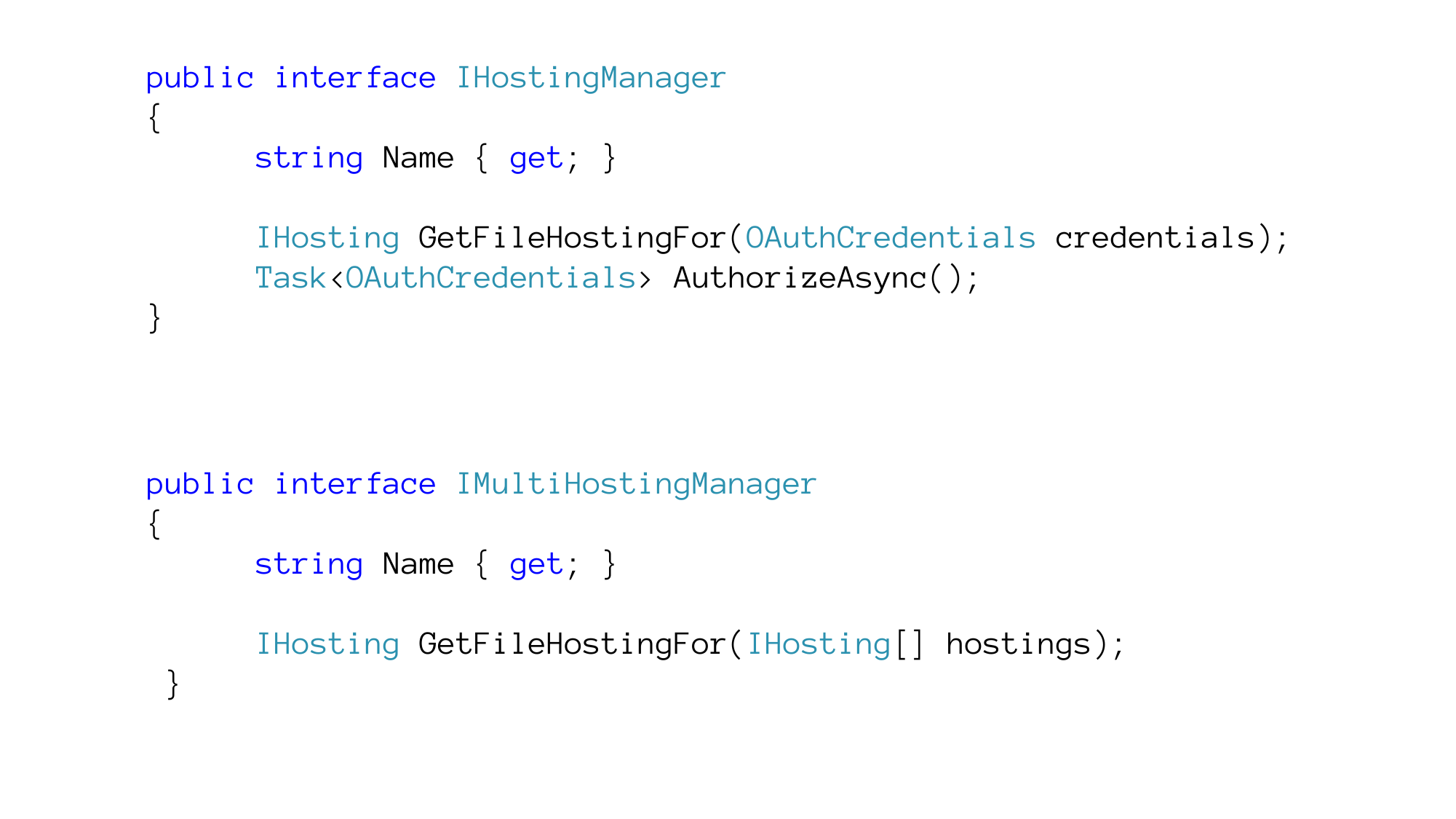

public interface IHostingManager
{
	string Name { get; }

	IHosting GetFileHostingFor(OAuthCredentials credentials);
	Task<OAuthCredentials> AuthorizeAsync();
}
public interface IMultiHostingManager
{
	string Name { get; }

	IHosting GetFileHostingFor(IHosting[] hostings);    }